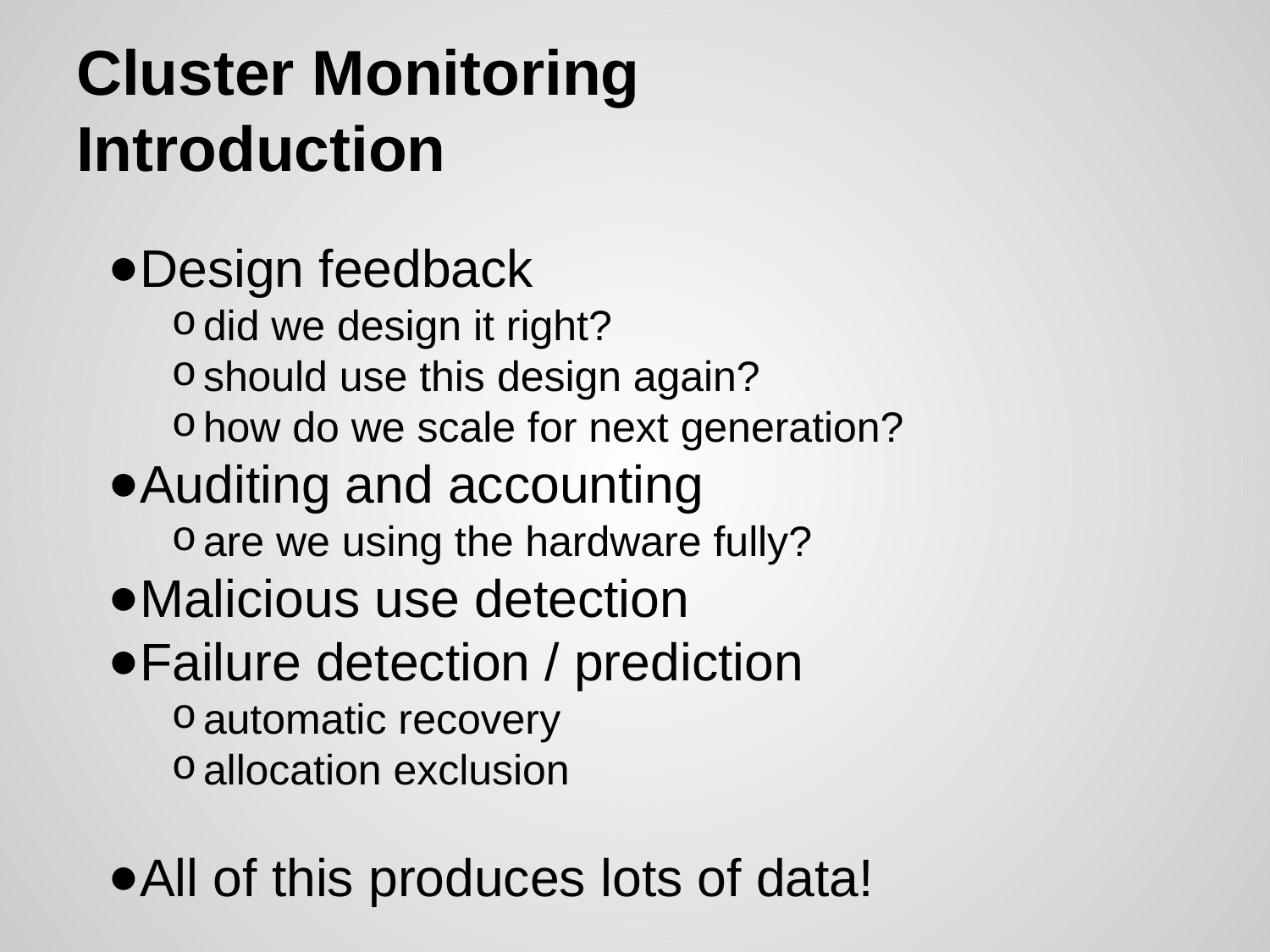

# Cluster Monitoring
Introduction
Design feedback
did we design it right?
should use this design again?
how do we scale for next generation?
Auditing and accounting
are we using the hardware fully?
Malicious use detection
Failure detection / prediction
automatic recovery
allocation exclusion
All of this produces lots of data!